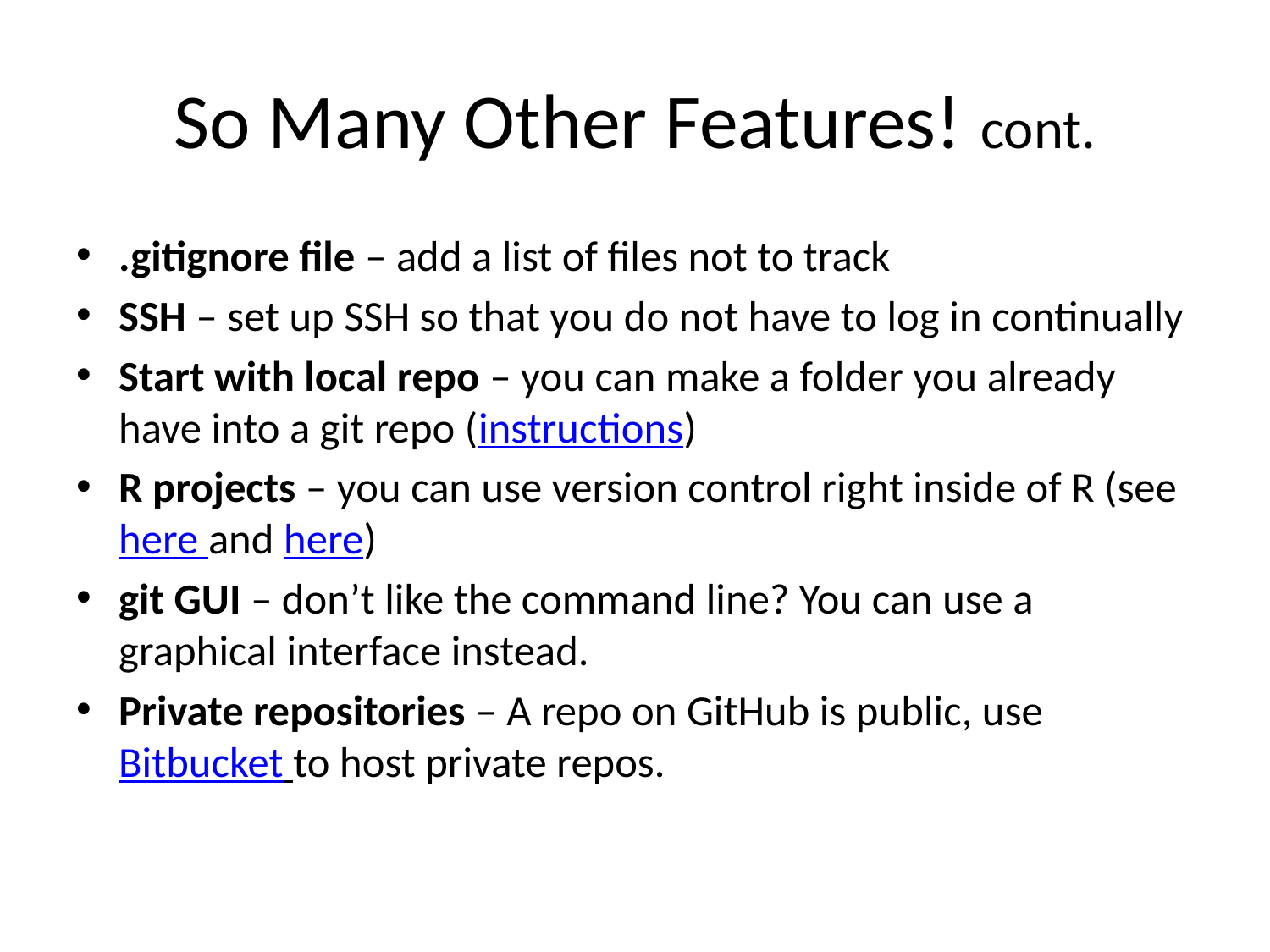

# So Many Other Features! cont.
.gitignore file – add a list of files not to track
SSH – set up SSH so that you do not have to log in continually
Start with local repo – you can make a folder you already have into a git repo (instructions)
R projects – you can use version control right inside of R (see here and here)
git GUI – don’t like the command line? You can use a graphical interface instead.
Private repositories – A repo on GitHub is public, use Bitbucket to host private repos.